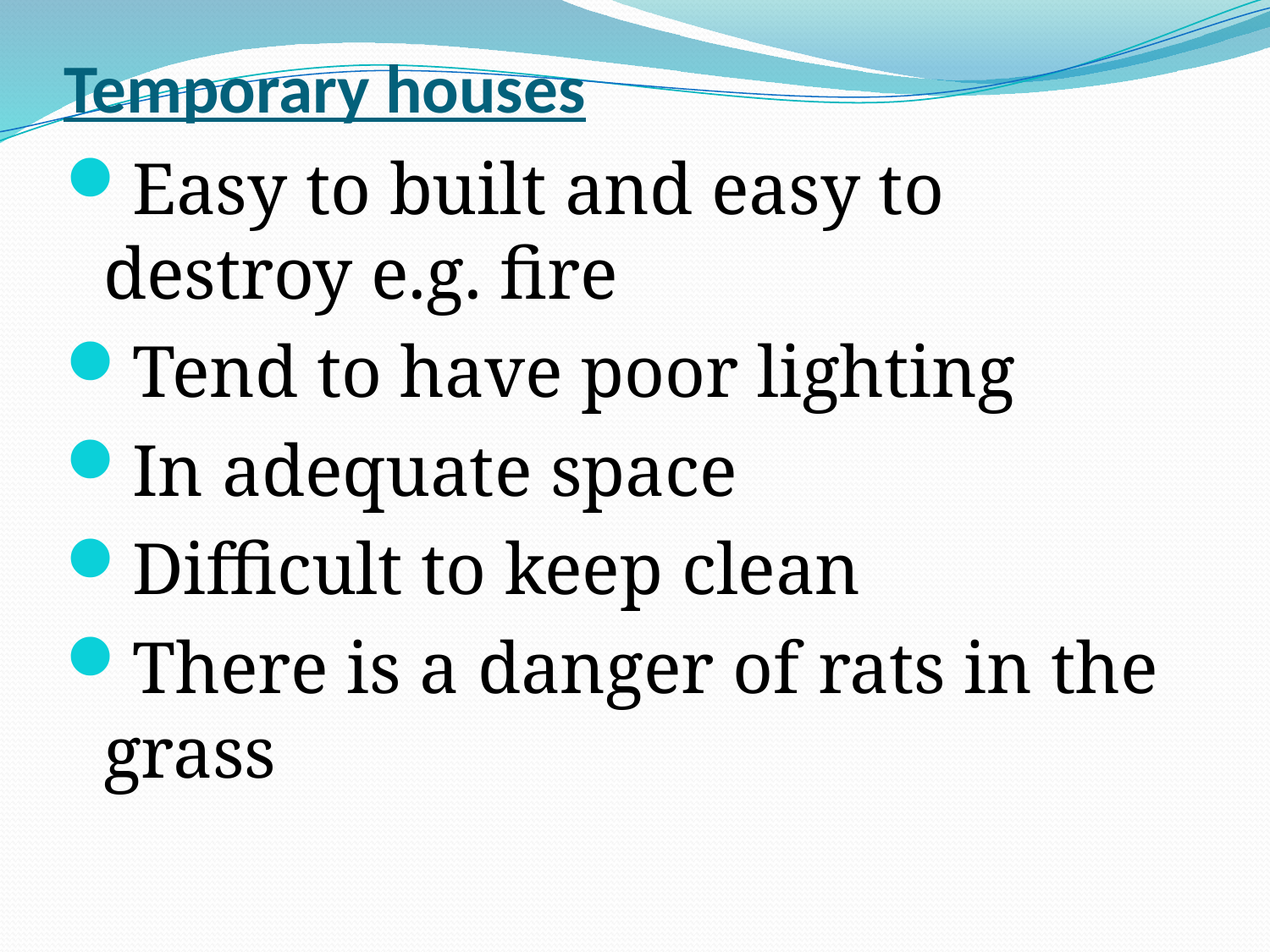

# Temporary houses
Easy to built and easy to destroy e.g. fire
Tend to have poor lighting
In adequate space
Difficult to keep clean
There is a danger of rats in the grass